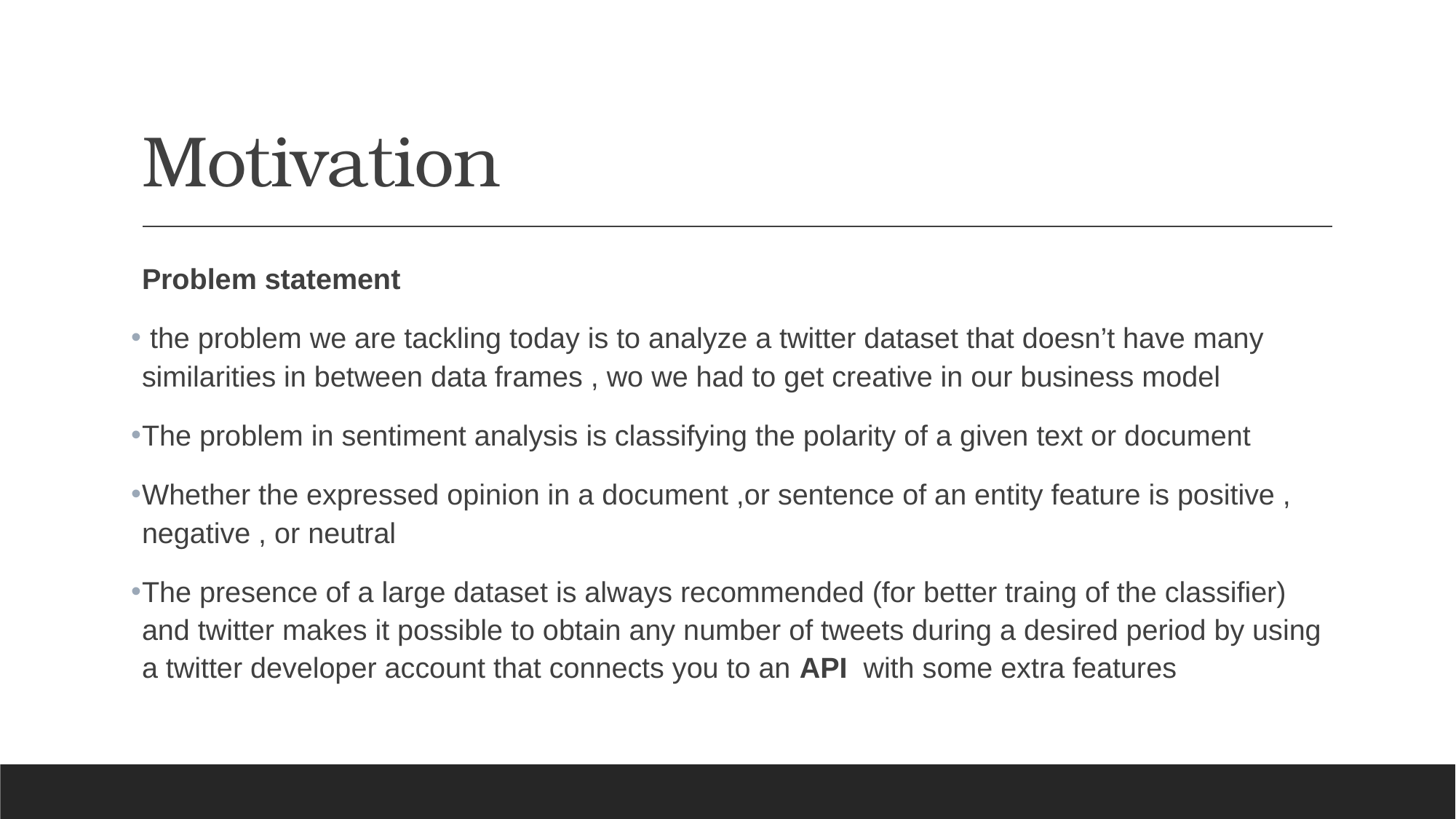

# Motivation
Problem statement
 the problem we are tackling today is to analyze a twitter dataset that doesn’t have many similarities in between data frames , wo we had to get creative in our business model
The problem in sentiment analysis is classifying the polarity of a given text or document
Whether the expressed opinion in a document ,or sentence of an entity feature is positive , negative , or neutral
The presence of a large dataset is always recommended (for better traing of the classifier) and twitter makes it possible to obtain any number of tweets during a desired period by using a twitter developer account that connects you to an API  with some extra features